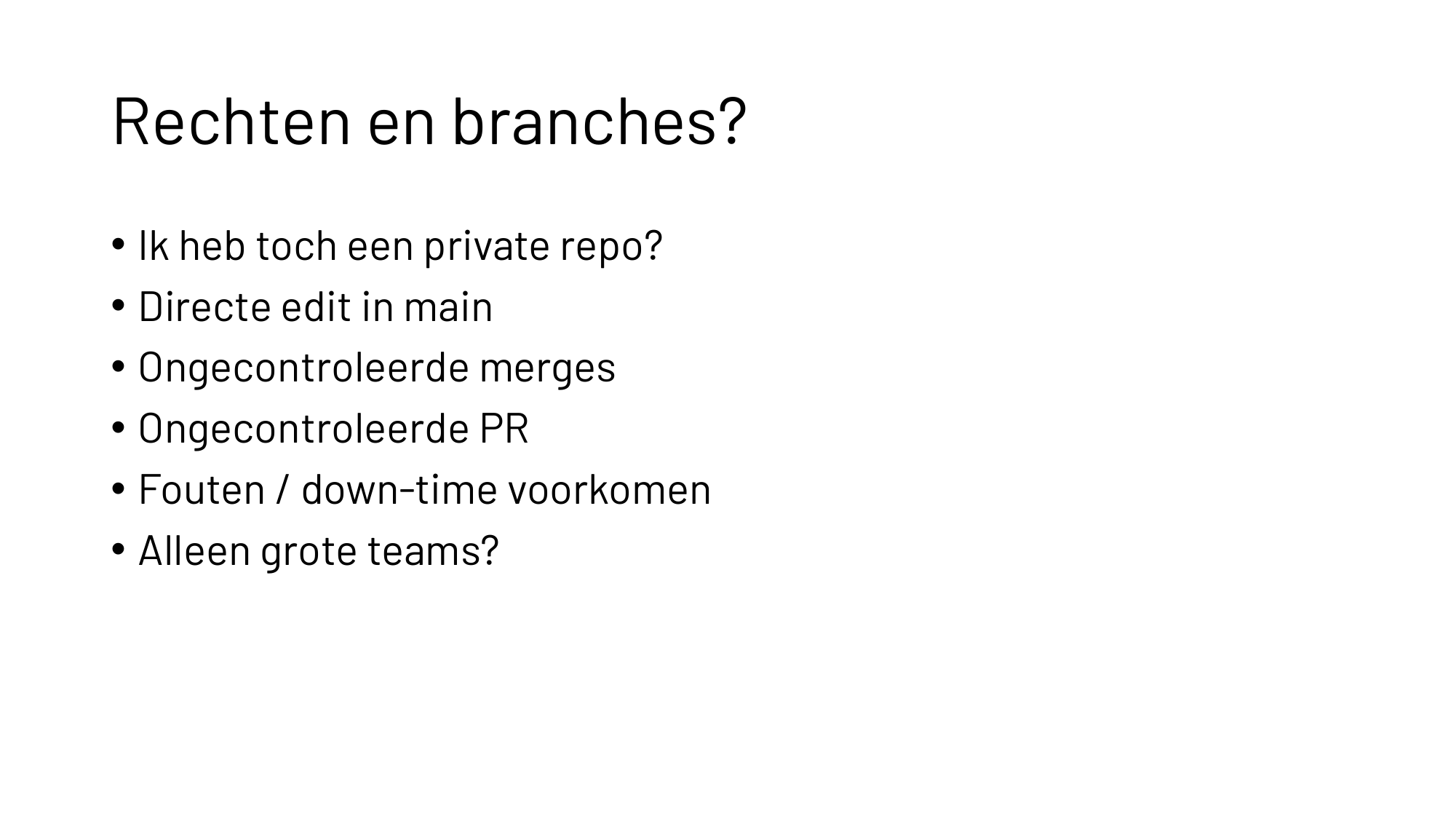

# Rechten en branches?
Ik heb toch een private repo?
Directe edit in main
Ongecontroleerde merges
Ongecontroleerde PR
Fouten / down-time voorkomen
Alleen grote teams?